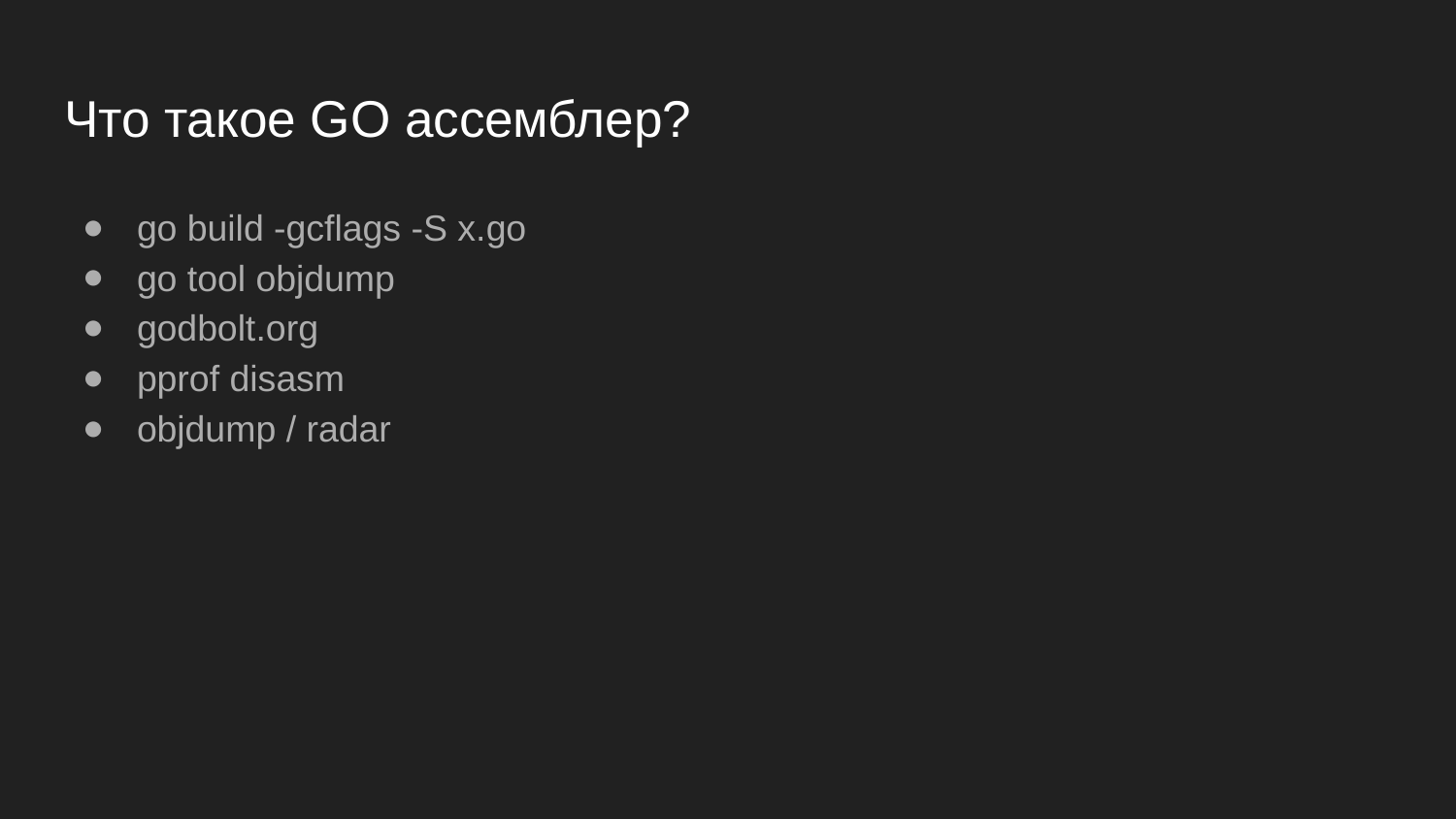

# Что такое GO ассемблер?

go build -gcflags -S x.go
go tool objdump
godbolt.org
pprof disasm
objdump / radar